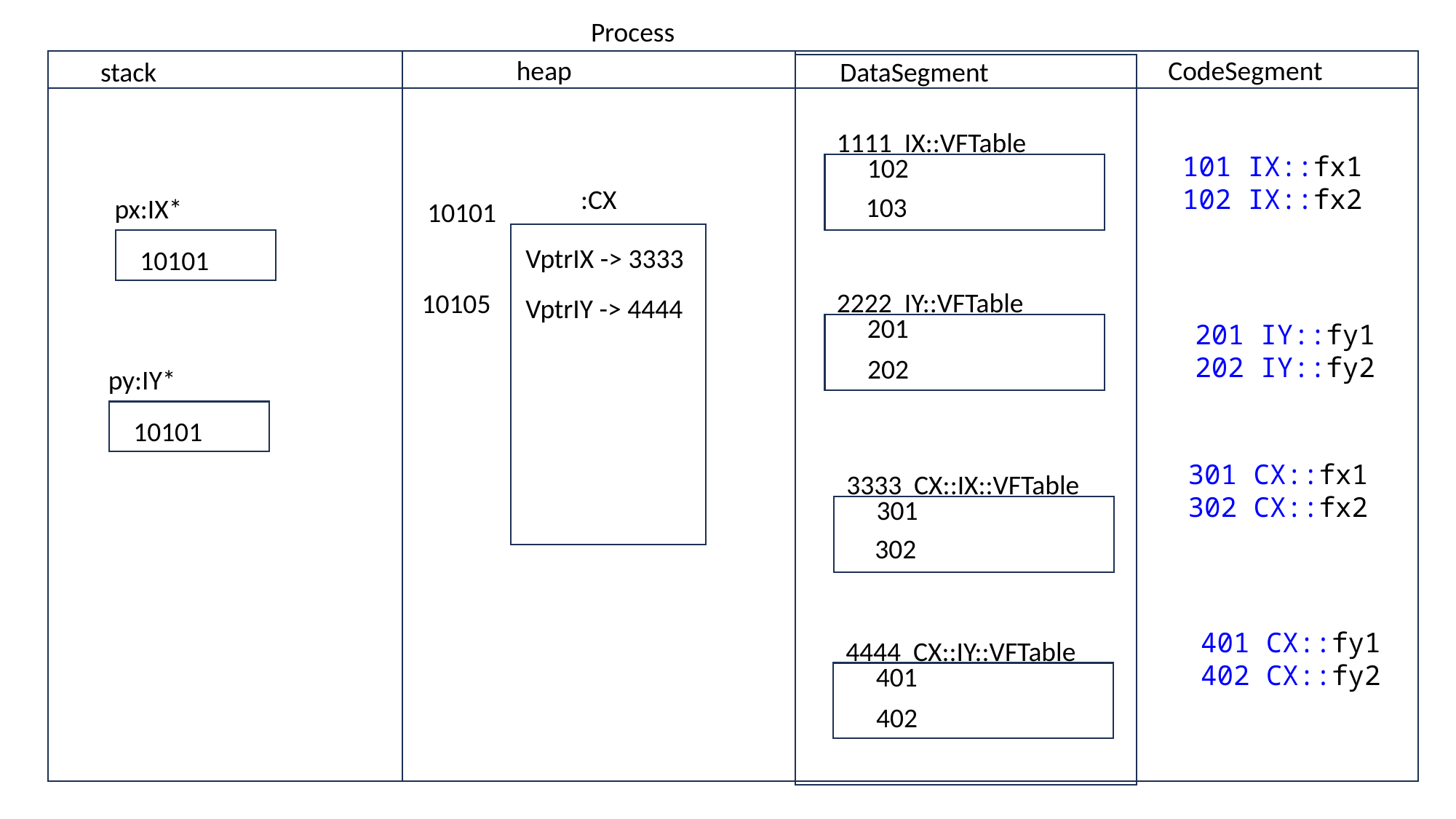

Process
heap
CodeSegment
stack
DataSegment

1111  IX::VFTable
101 IX::fx1
102 IX::fx2

102

:CX
103
 px:IX*
10101

VptrIX -> 3333
10101
2222  IY::VFTable
10105
VptrIY -> 4444
201
201 IY::fy1
202 IY::fy2

202
 py:IY*

10101
301 CX::fx1
302 CX::fx2

3333  CX::IX::VFTable
301

302
401 CX::fy1
402 CX::fy2

4444  CX::IY::VFTable
401

402